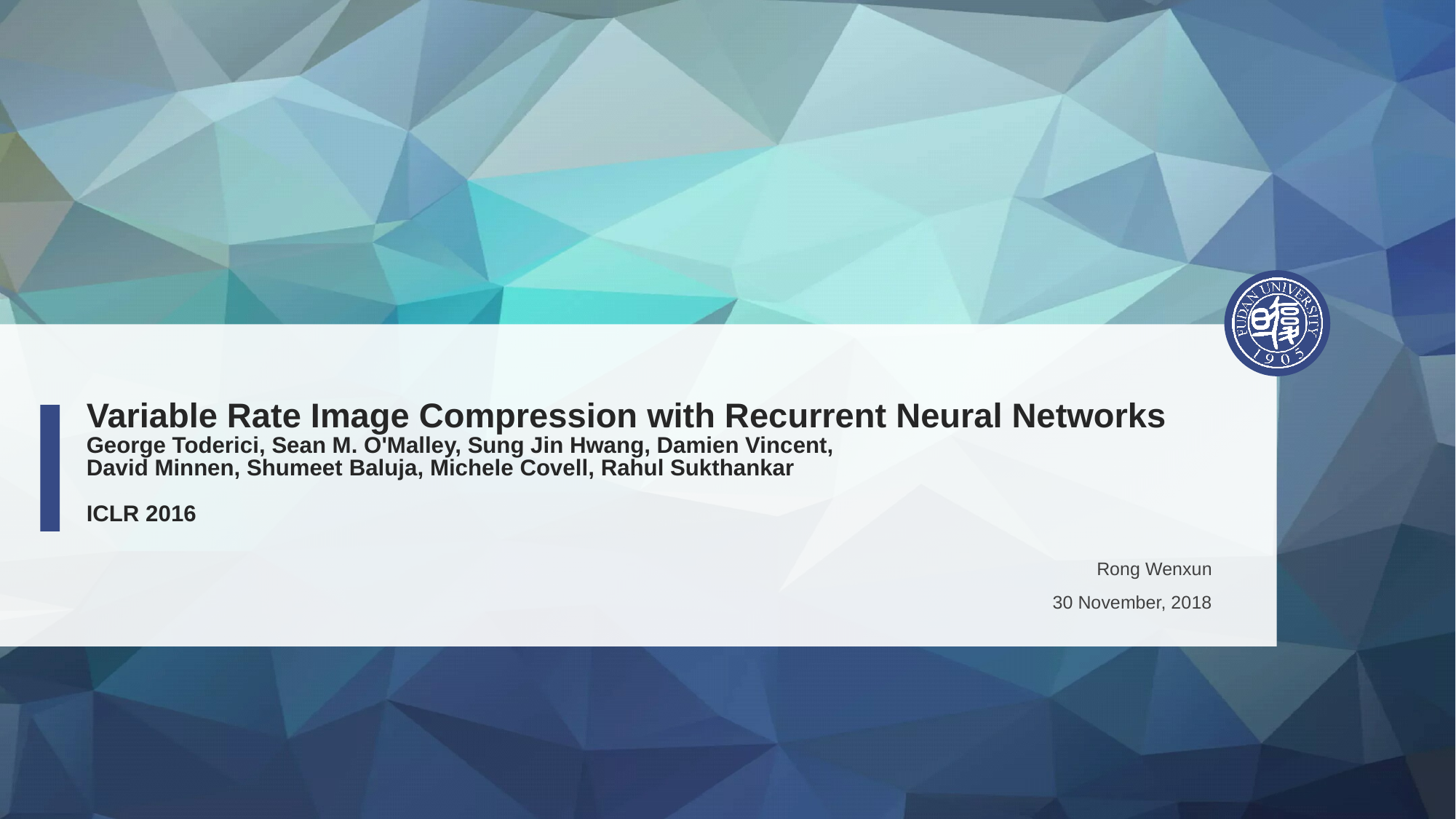

# Variable Rate Image Compression with Recurrent Neural Networks George Toderici, Sean M. O'Malley, Sung Jin Hwang, Damien Vincent, David Minnen, Shumeet Baluja, Michele Covell, Rahul Sukthankar ICLR 2016
Rong Wenxun
30 November, 2018